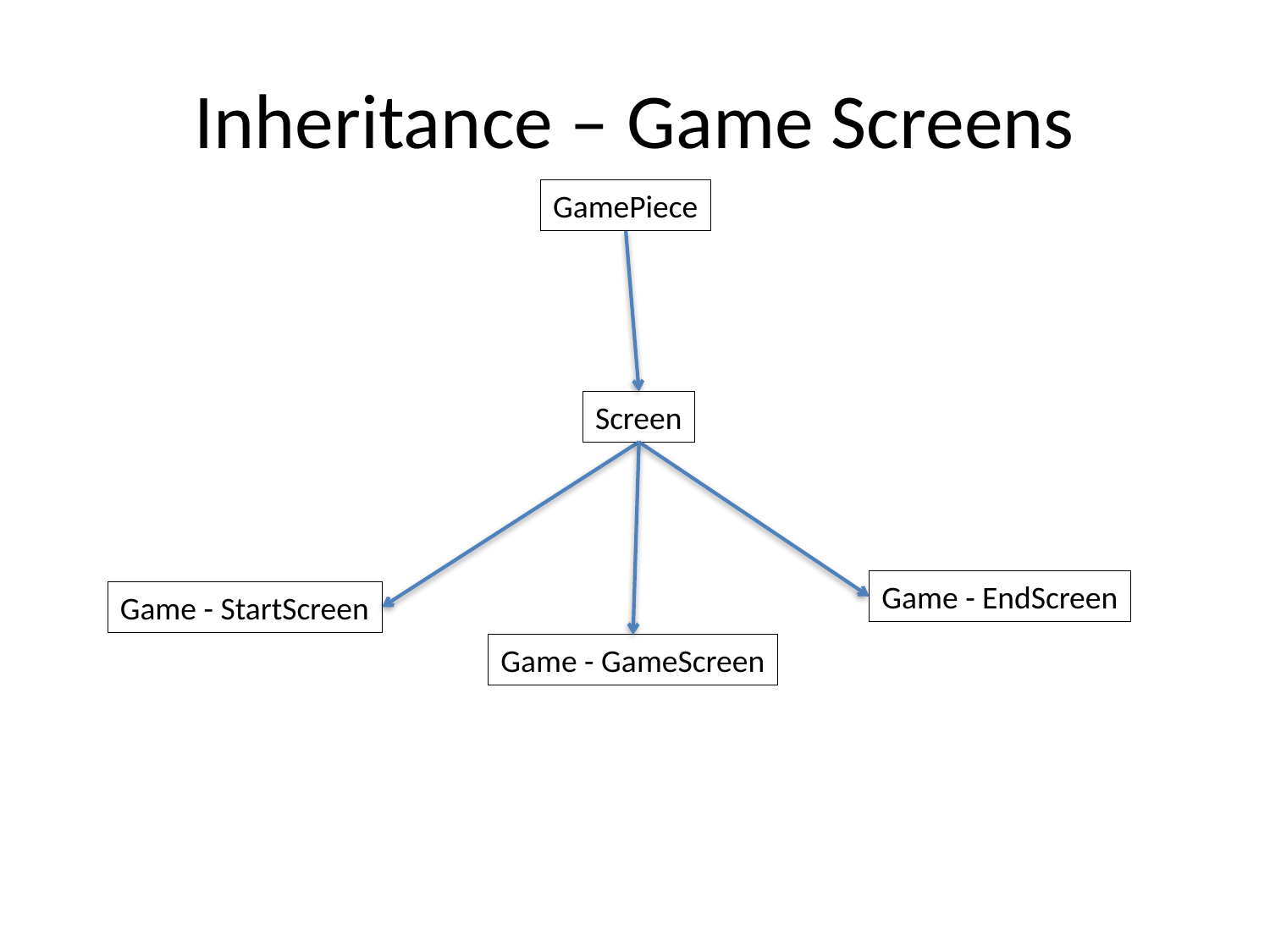

# Inheritance – Game Screens
GamePiece
Screen
Game - EndScreen
Game - StartScreen
Game - GameScreen